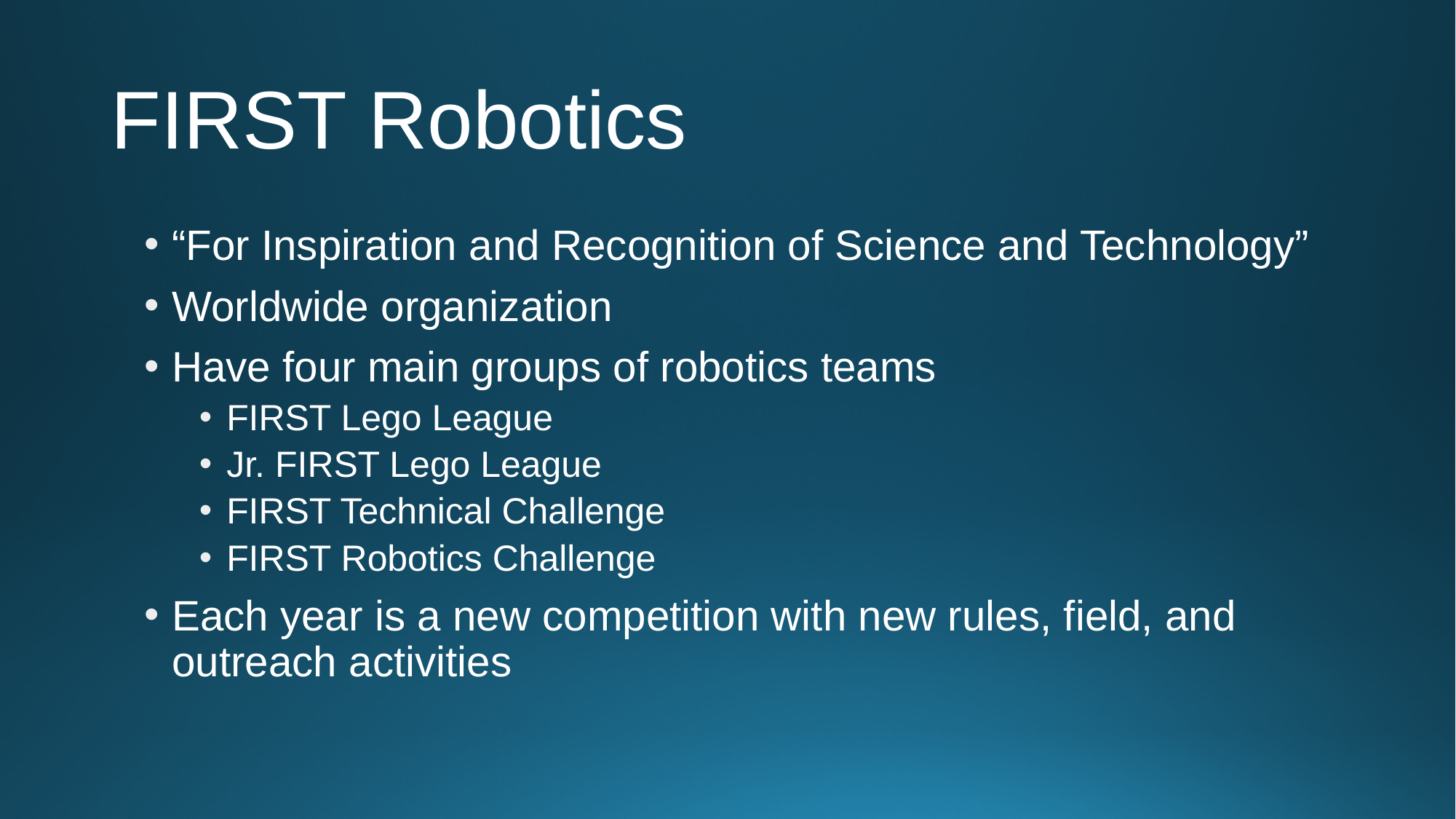

# FIRST Robotics
“For Inspiration and Recognition of Science and Technology”
Worldwide organization
Have four main groups of robotics teams
FIRST Lego League
Jr. FIRST Lego League
FIRST Technical Challenge
FIRST Robotics Challenge
Each year is a new competition with new rules, field, and outreach activities